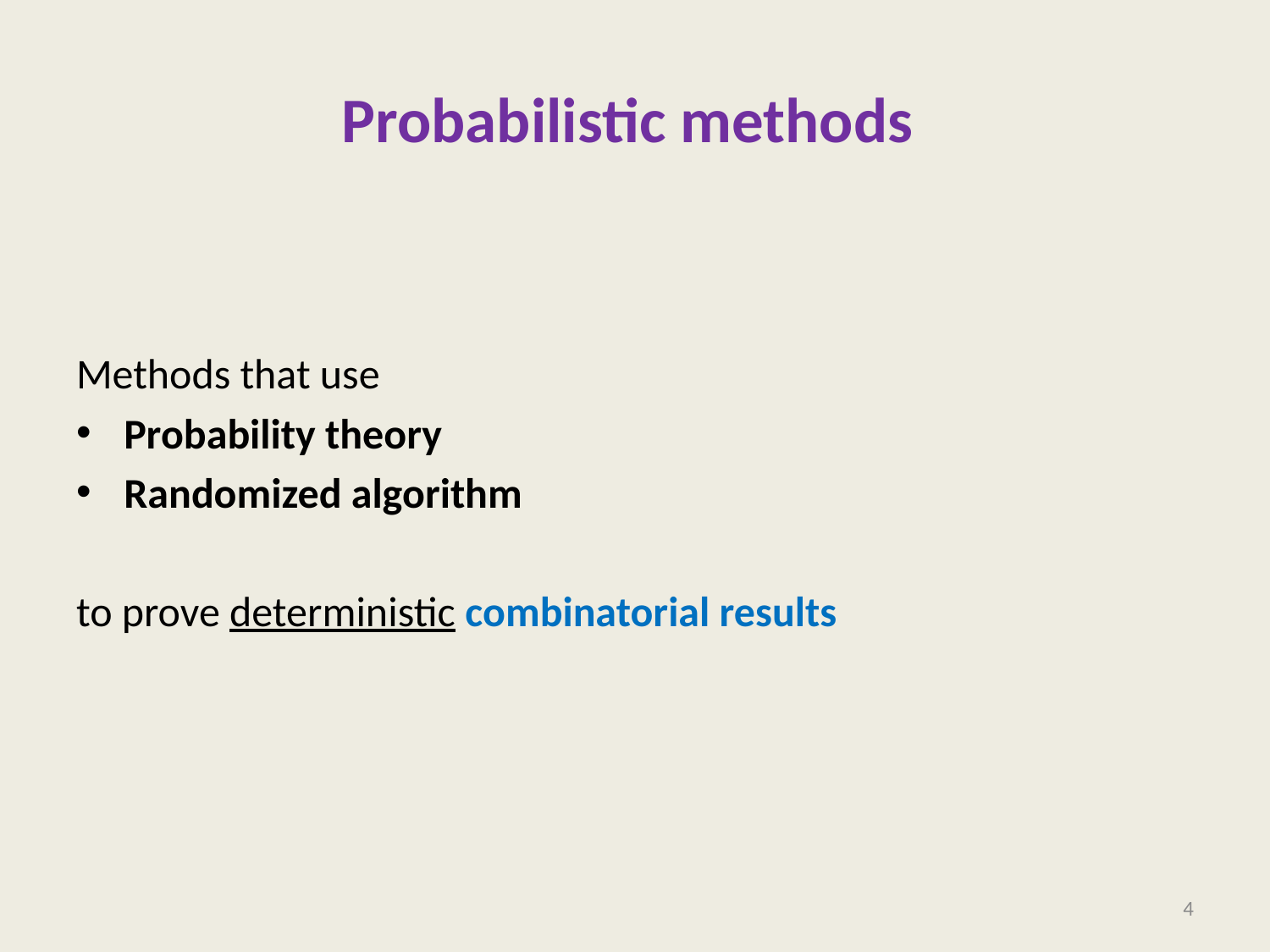

# Probabilistic methods

Methods that use
Probability theory
Randomized algorithm

to prove deterministic combinatorial results
4